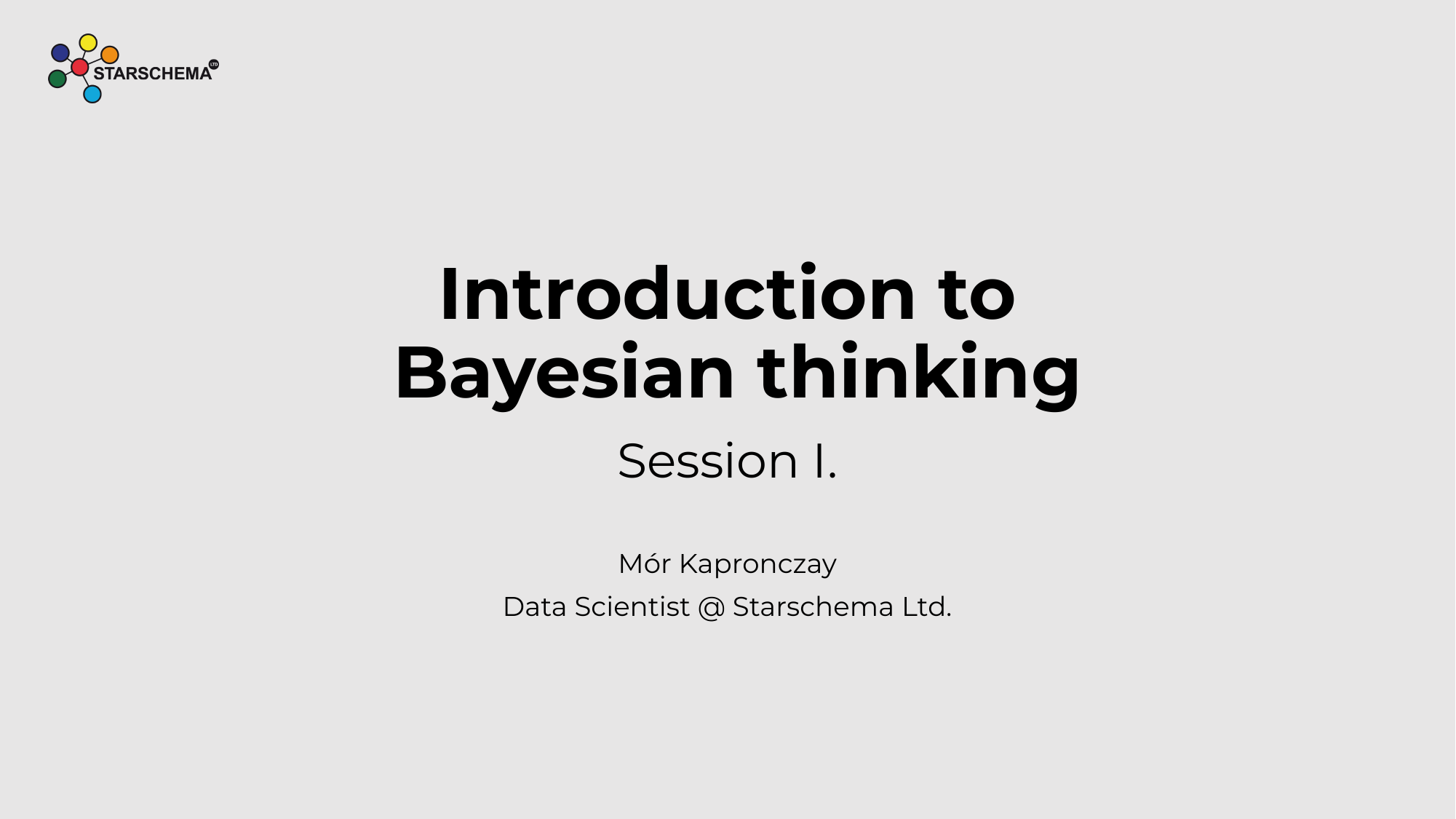

# Introduction to Bayesian thinking
Session I.

Mór Kapronczay
Data Scientist @ Starschema Ltd.